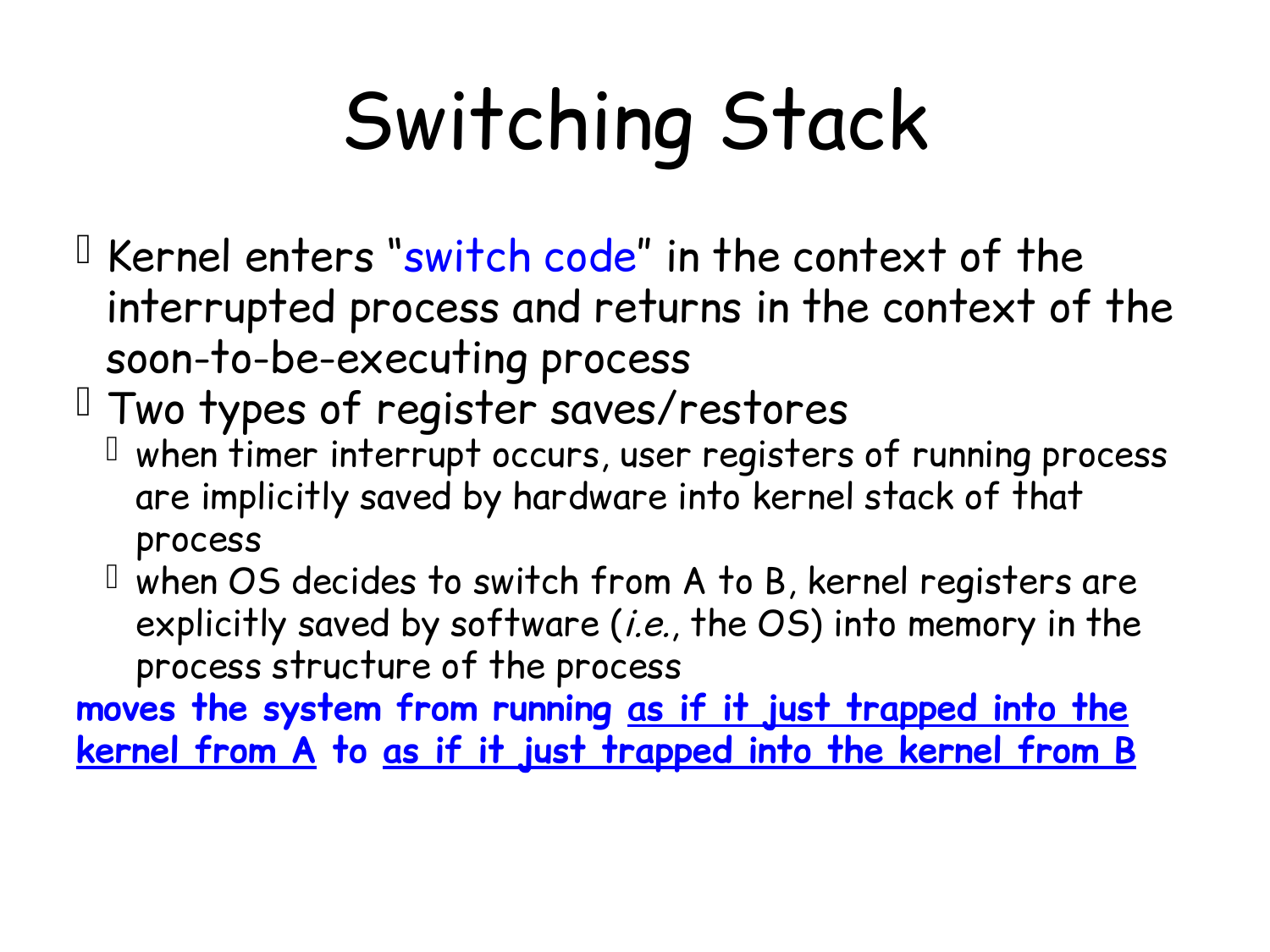

Switching Stack
Kernel enters “switch code” in the context of the interrupted process and returns in the context of the soon-to-be-executing process
Two types of register saves/restores
when timer interrupt occurs, user registers of running process are implicitly saved by hardware into kernel stack of that process
when OS decides to switch from A to B, kernel registers are explicitly saved by software (i.e., the OS) into memory in the process structure of the process
moves the system from running as if it just trapped into the kernel from A to as if it just trapped into the kernel from B